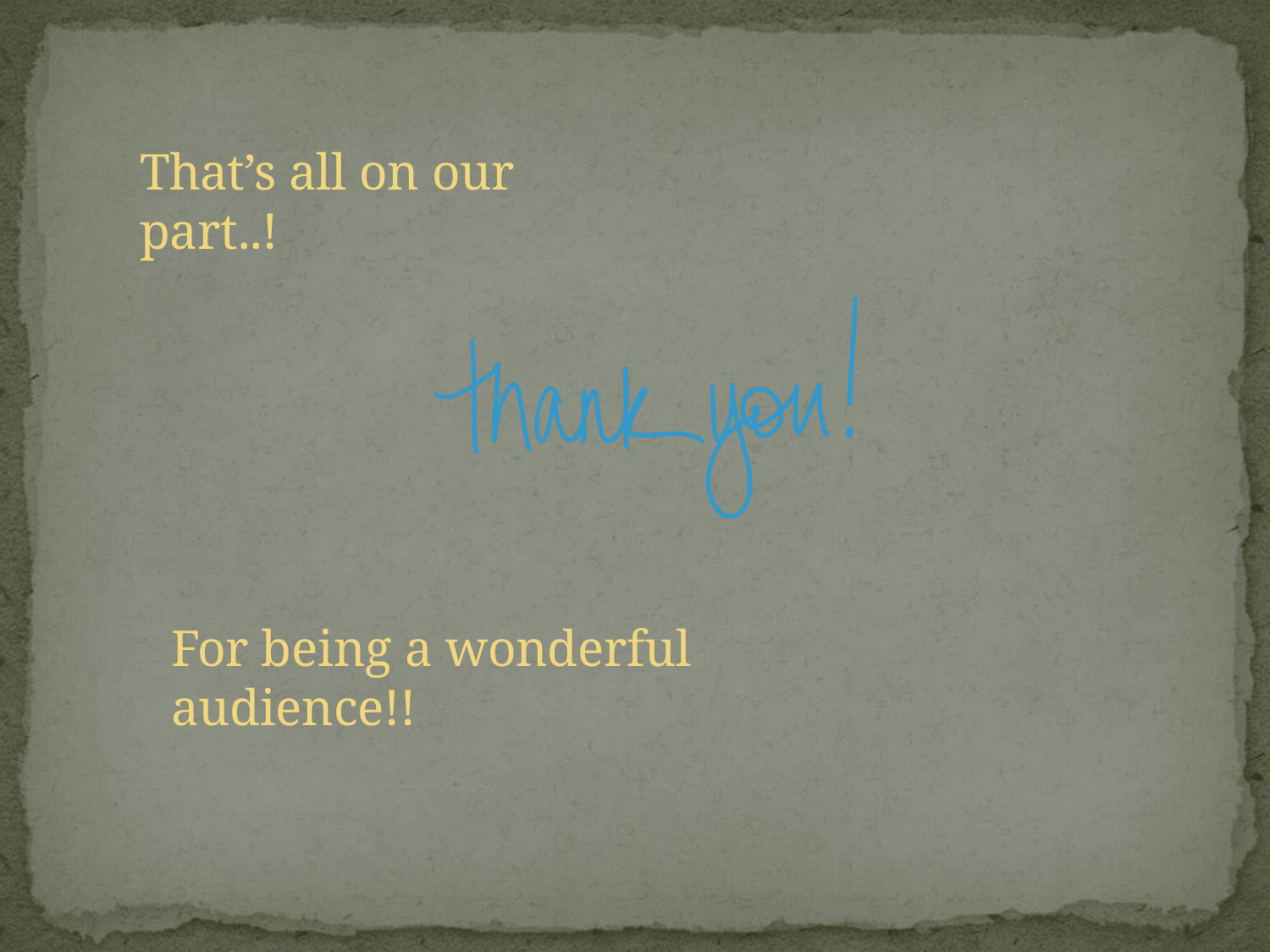

# That’s all on our part..!

For being a wonderful audience!!